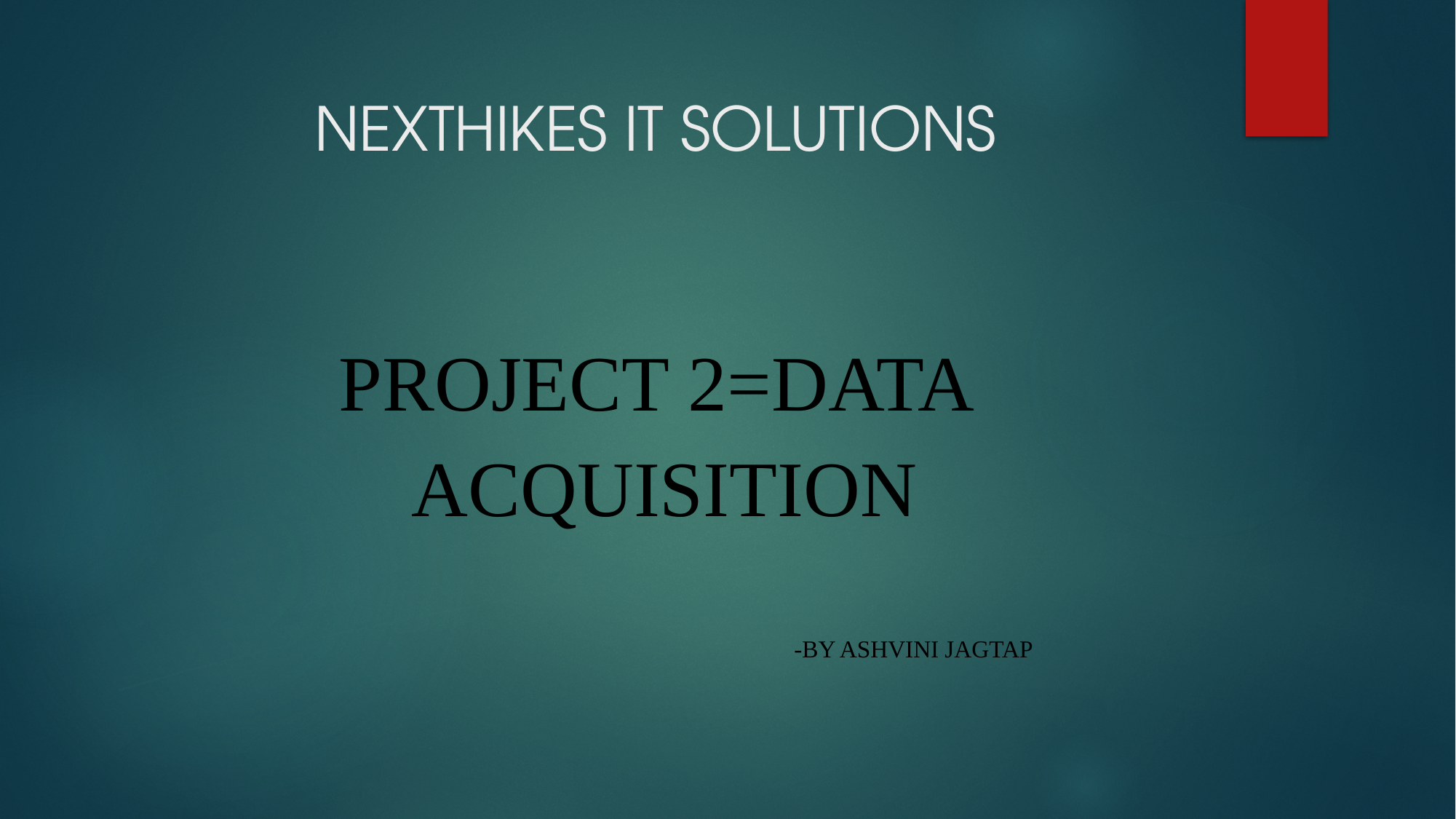

# NEXTHIKES IT SOLUTIONS

PROJECT 2=Data
Acquisition

                                                                                   -BY ASHVINI JAGTAP